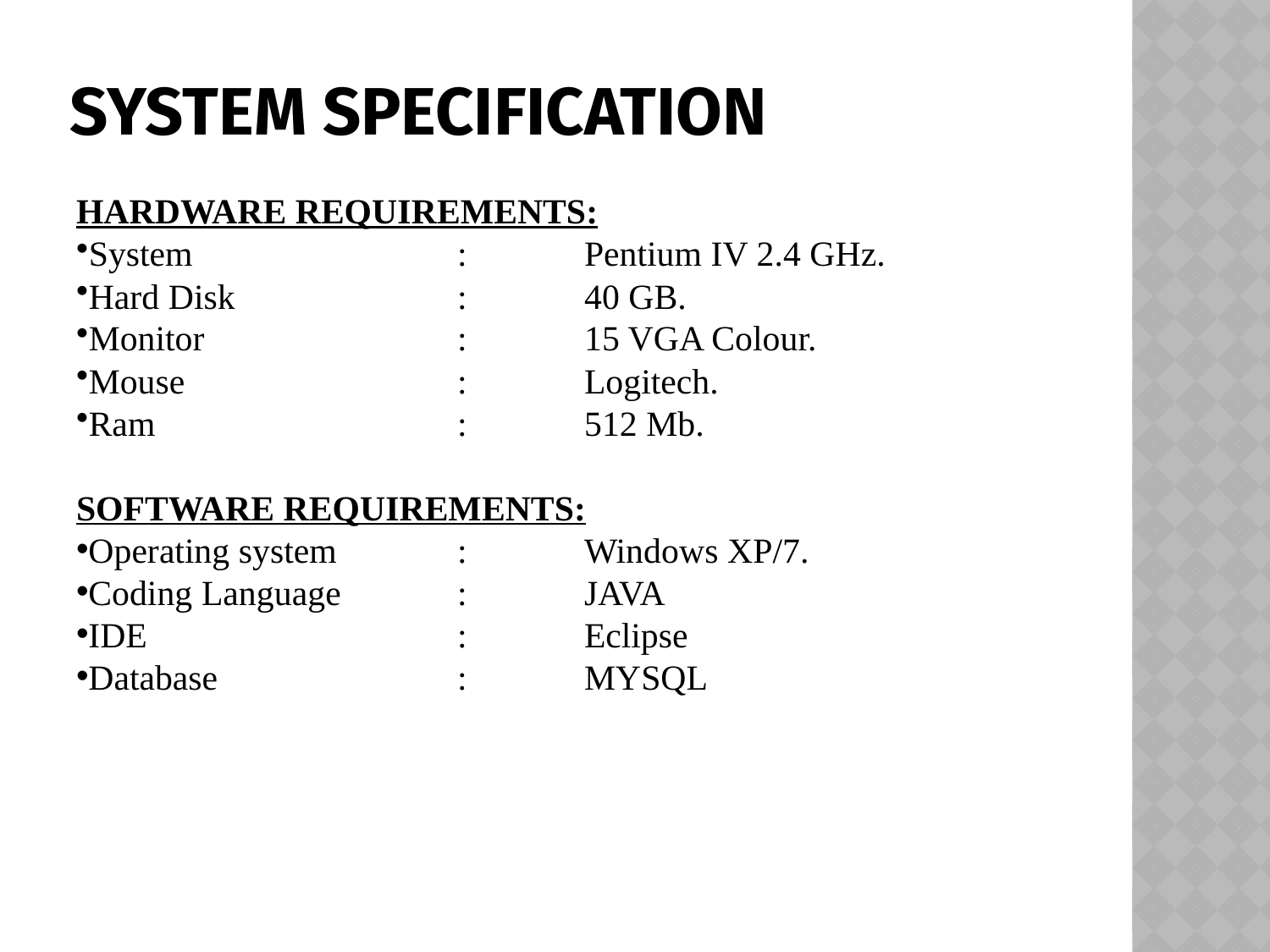

# System Specification
HARDWARE REQUIREMENTS:
System			: 	Pentium IV 2.4 GHz.
Hard Disk           	: 	40 GB.
Monitor		: 	15 VGA Colour.
Mouse			: 	Logitech.
Ram			: 	512 Mb.

SOFTWARE REQUIREMENTS:
Operating system 	: 	Windows XP/7.
Coding Language	: 	JAVA
IDE			:	Eclipse
Database		:	MYSQL